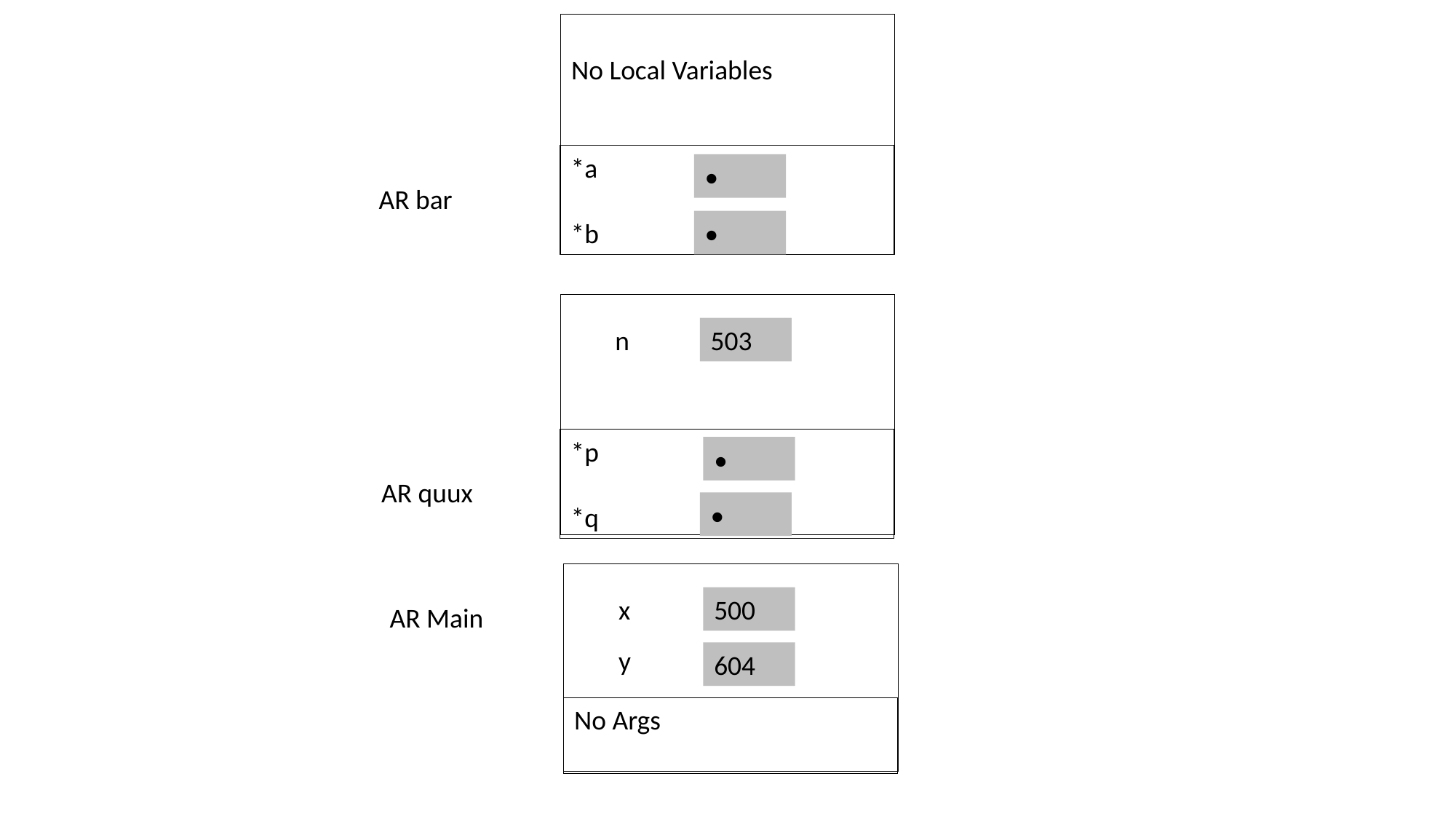

No Local Variables

*a

*b
•
AR bar
•

n
503
*p

*q
•
AR quux
•

x
500
AR Main
y
604
No Args